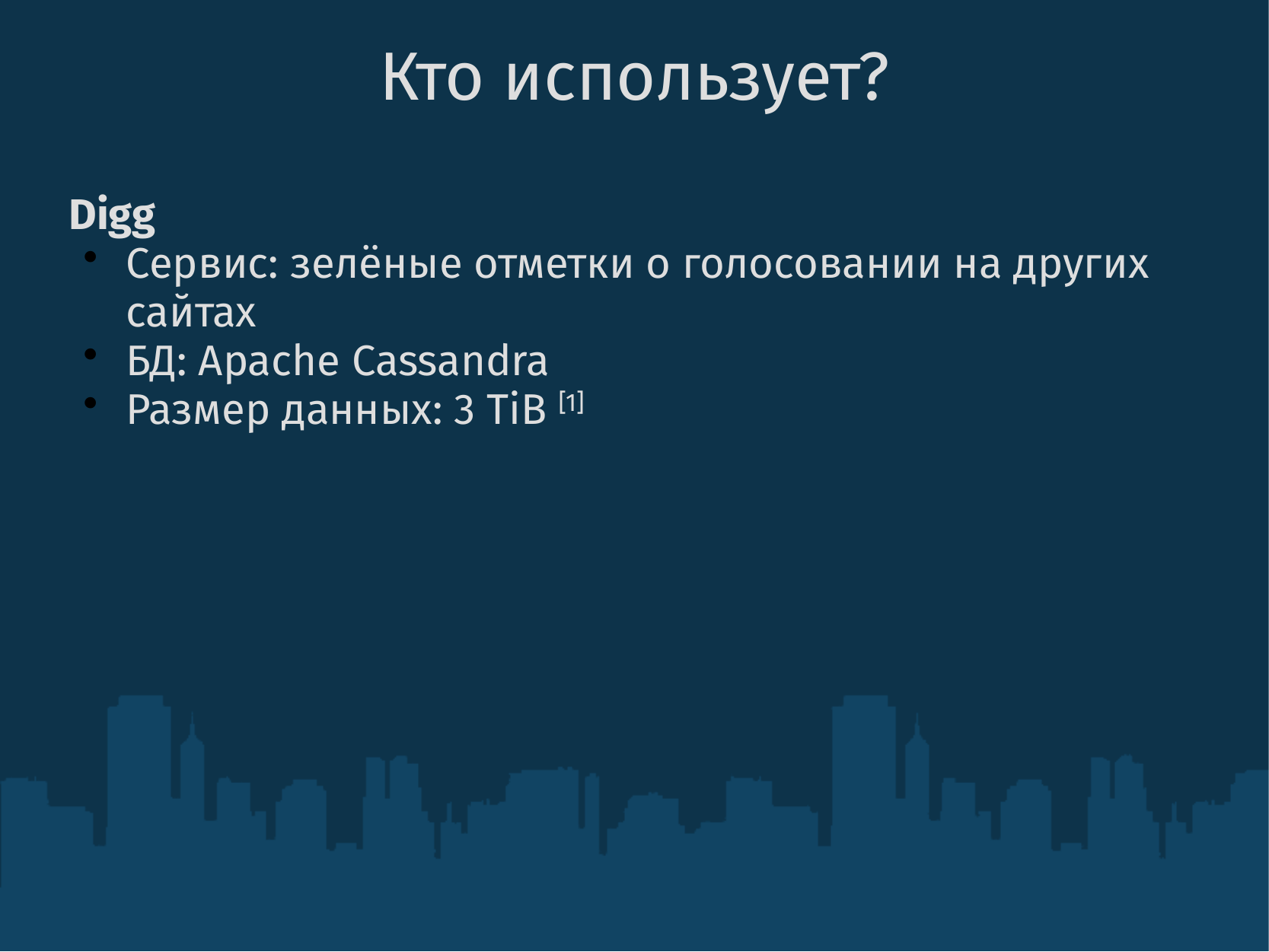

# Кто использует?
Digg
Сервис: зелёные отметки о голосовании на других сайтах
БД: Apache Cassandra
Размер данных: 3 TiB [1]